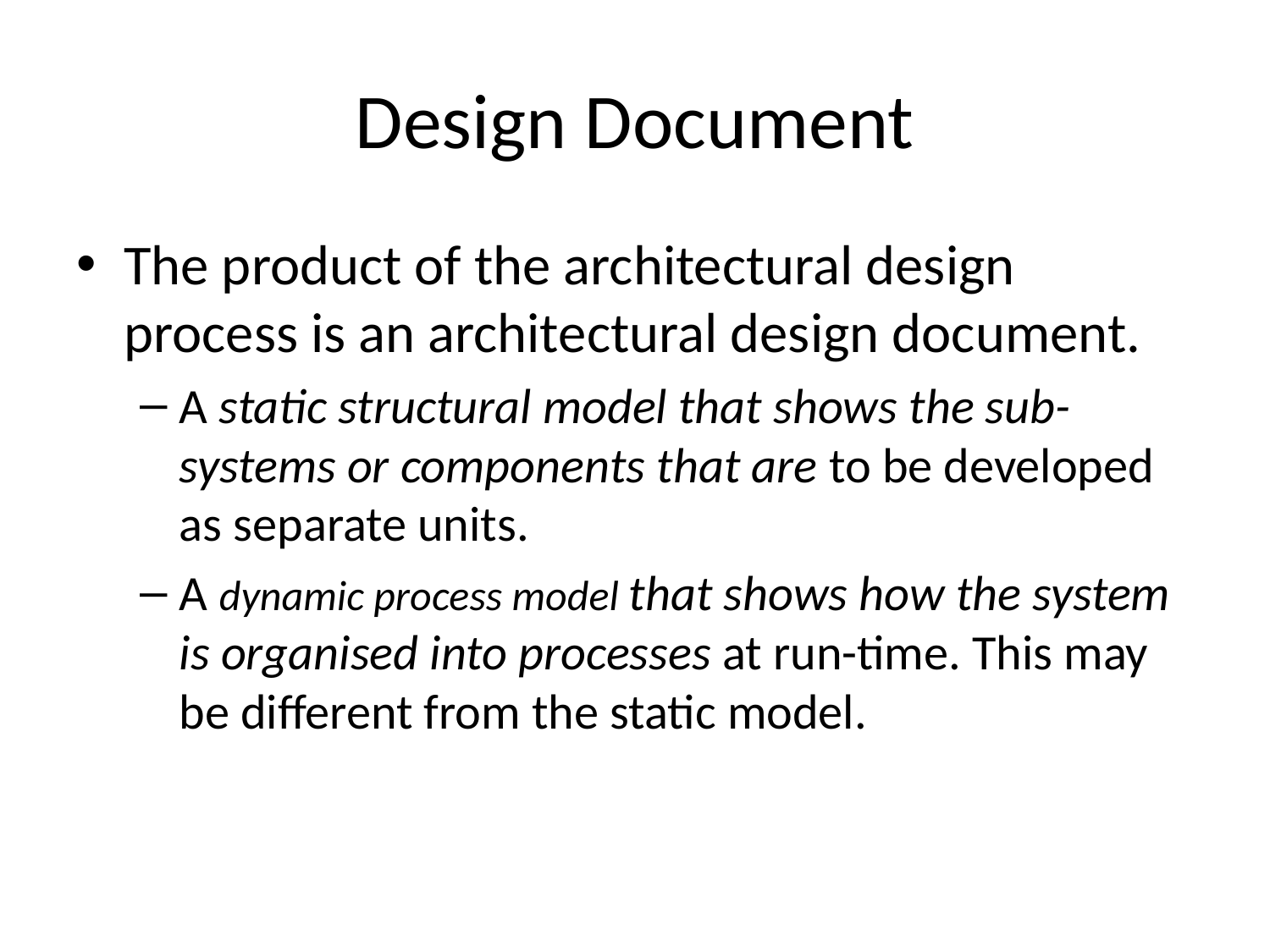

# Design Document
The product of the architectural design process is an architectural design document.
A static structural model that shows the sub-systems or components that are to be developed as separate units.
A dynamic process model that shows how the system is organised into processes at run-time. This may be different from the static model.